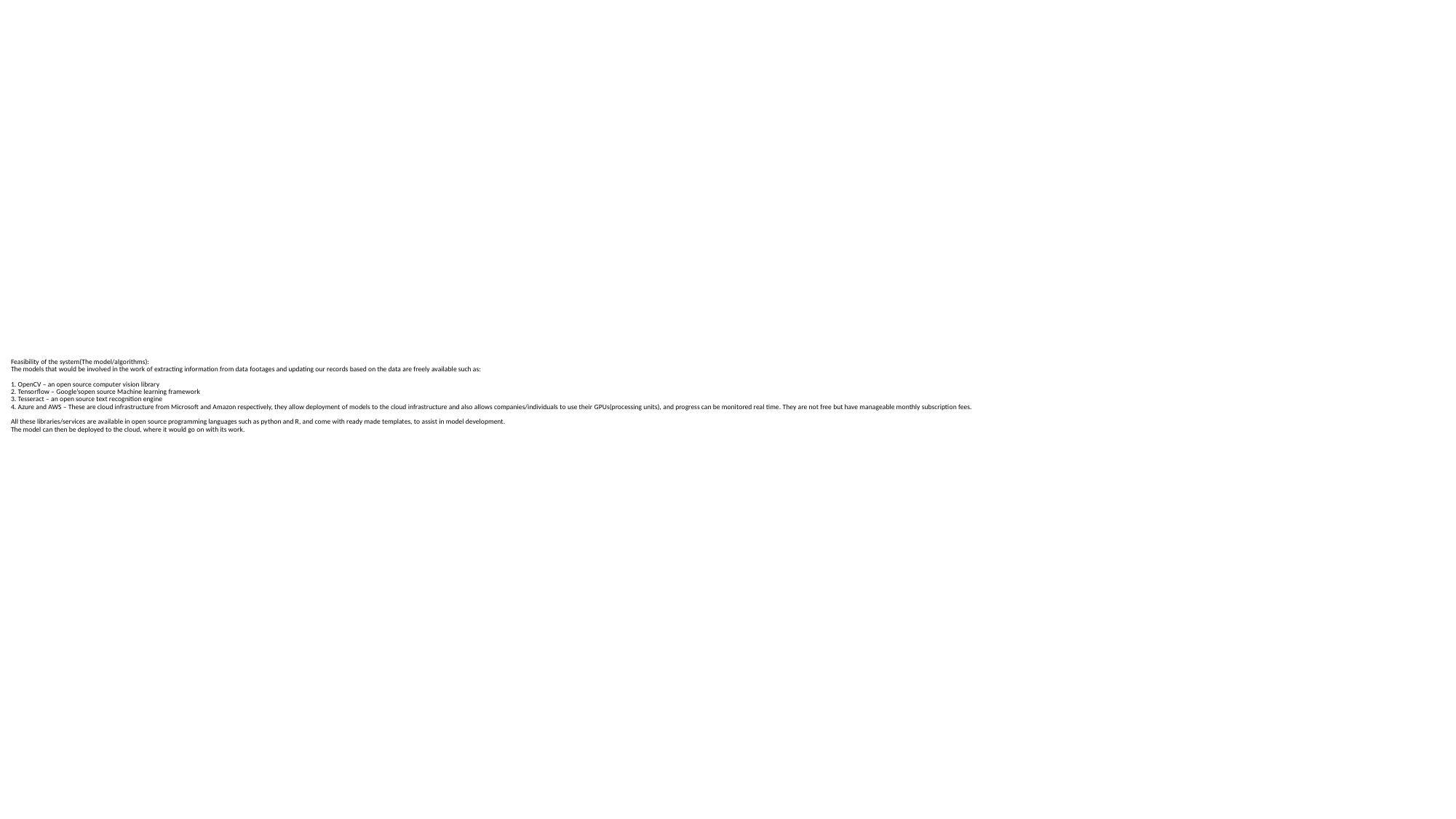

# Feasibility of the system(The model/algorithms): The models that would be involved in the work of extracting information from data footages and updating our records based on the data are freely available such as: 1. OpenCV – an open source computer vision library 2. Tensorflow – Google’sopen source Machine learning framework 3. Tesseract – an open source text recognition engine 4. Azure and AWS – These are cloud infrastructure from Microsoft and Amazon respectively, they allow deployment of models to the cloud infrastructure and also allows companies/individuals to use their GPUs(processing units), and progress can be monitored real time. They are not free but have manageable monthly subscription fees. All these libraries/services are available in open source programming languages such as python and R, and come with ready made templates, to assist in model development. The model can then be deployed to the cloud, where it would go on with its work.